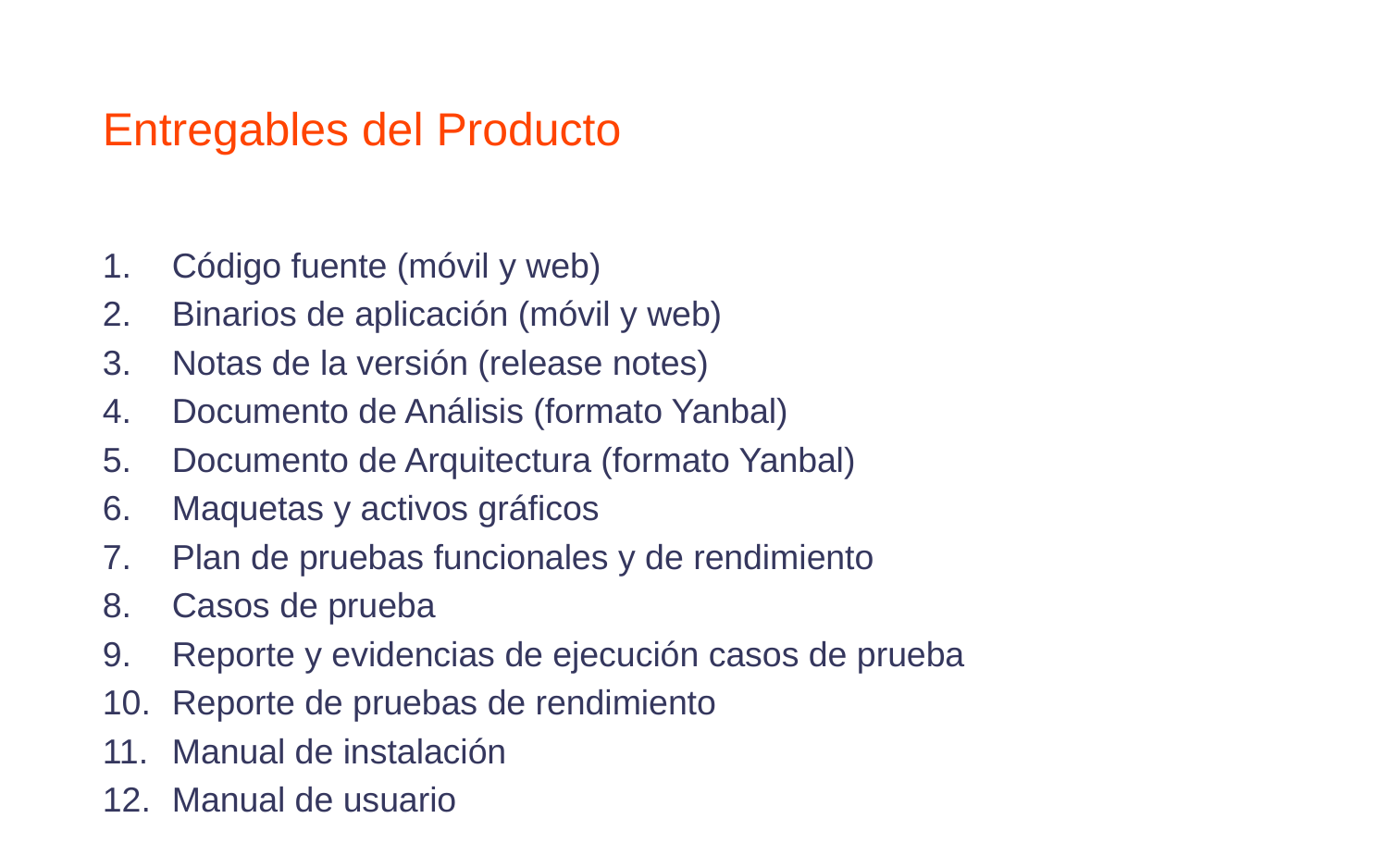

# Entregables del Producto
Código fuente (móvil y web)
Binarios de aplicación (móvil y web)
Notas de la versión (release notes)
Documento de Análisis (formato Yanbal)
Documento de Arquitectura (formato Yanbal)
Maquetas y activos gráficos
Plan de pruebas funcionales y de rendimiento
Casos de prueba
Reporte y evidencias de ejecución casos de prueba
Reporte de pruebas de rendimiento
Manual de instalación
Manual de usuario